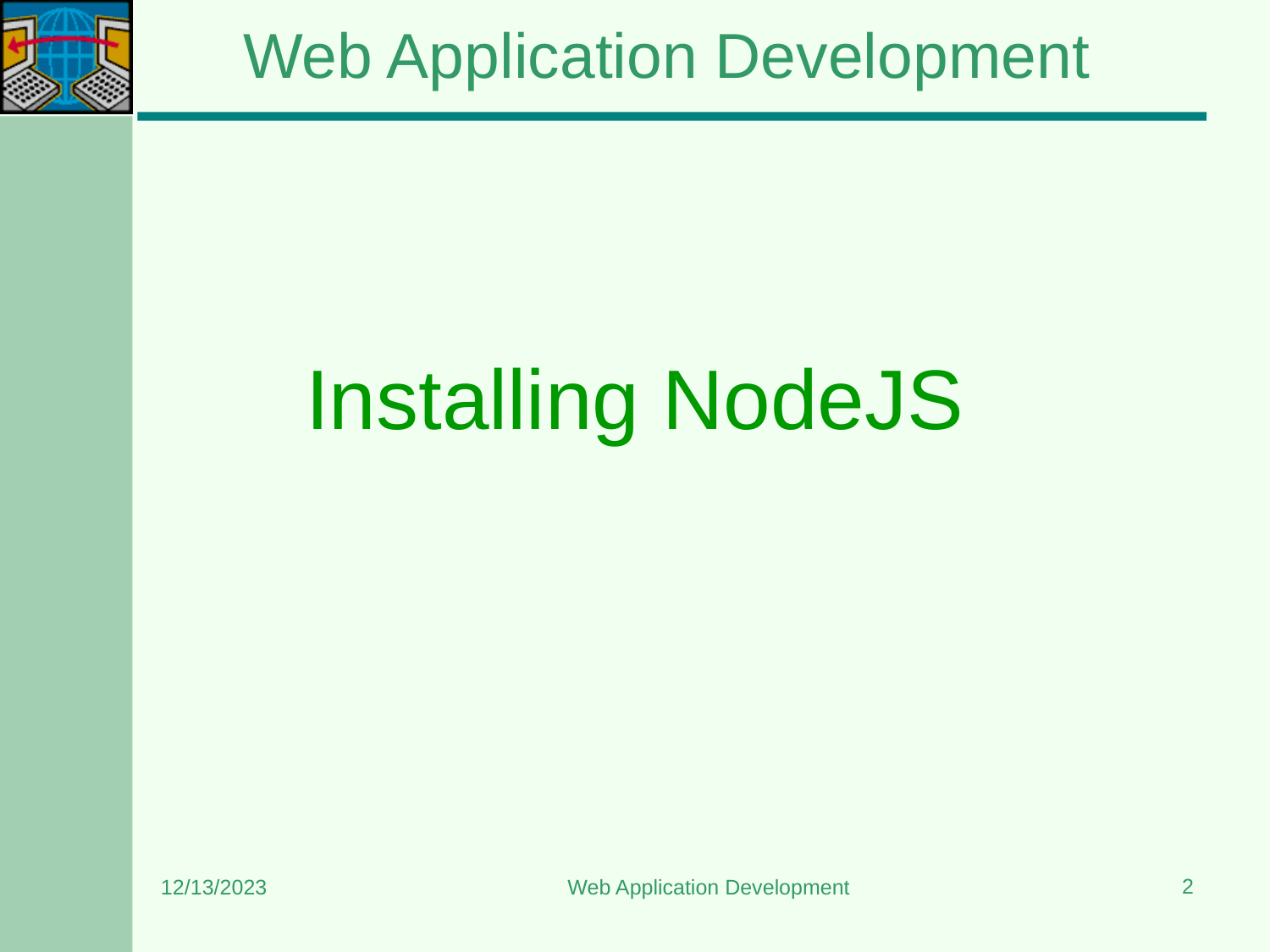

# Web Application Development
Installing NodeJS
2
12/13/2023
Web Application Development